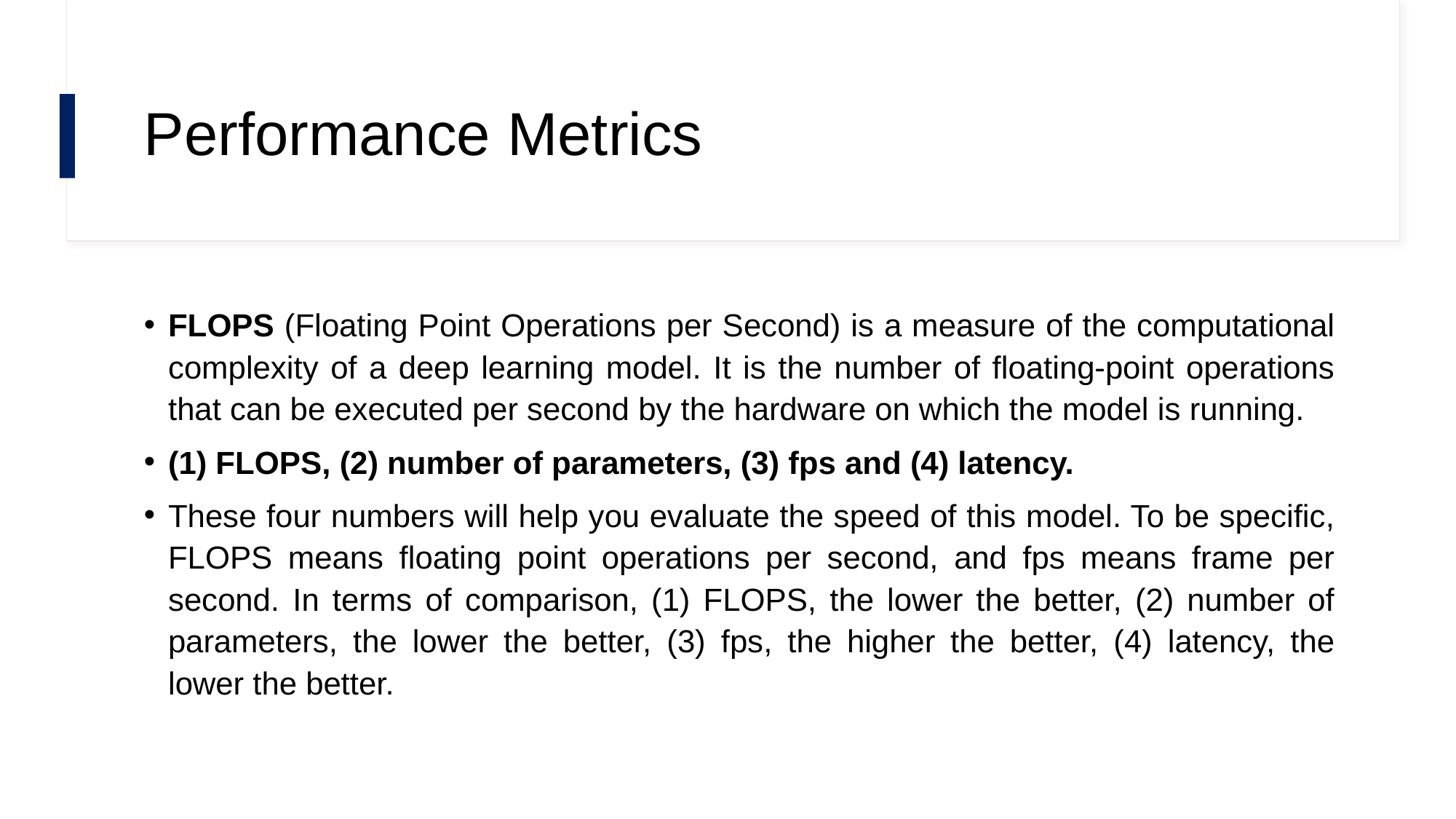

# Performance Metrics
FLOPS (Floating Point Operations per Second) is a measure of the computational complexity of a deep learning model. It is the number of floating-point operations that can be executed per second by the hardware on which the model is running.
(1) FLOPS, (2) number of parameters, (3) fps and (4) latency.
These four numbers will help you evaluate the speed of this model. To be specific, FLOPS means floating point operations per second, and fps means frame per second. In terms of comparison, (1) FLOPS, the lower the better, (2) number of parameters, the lower the better, (3) fps, the higher the better, (4) latency, the lower the better.